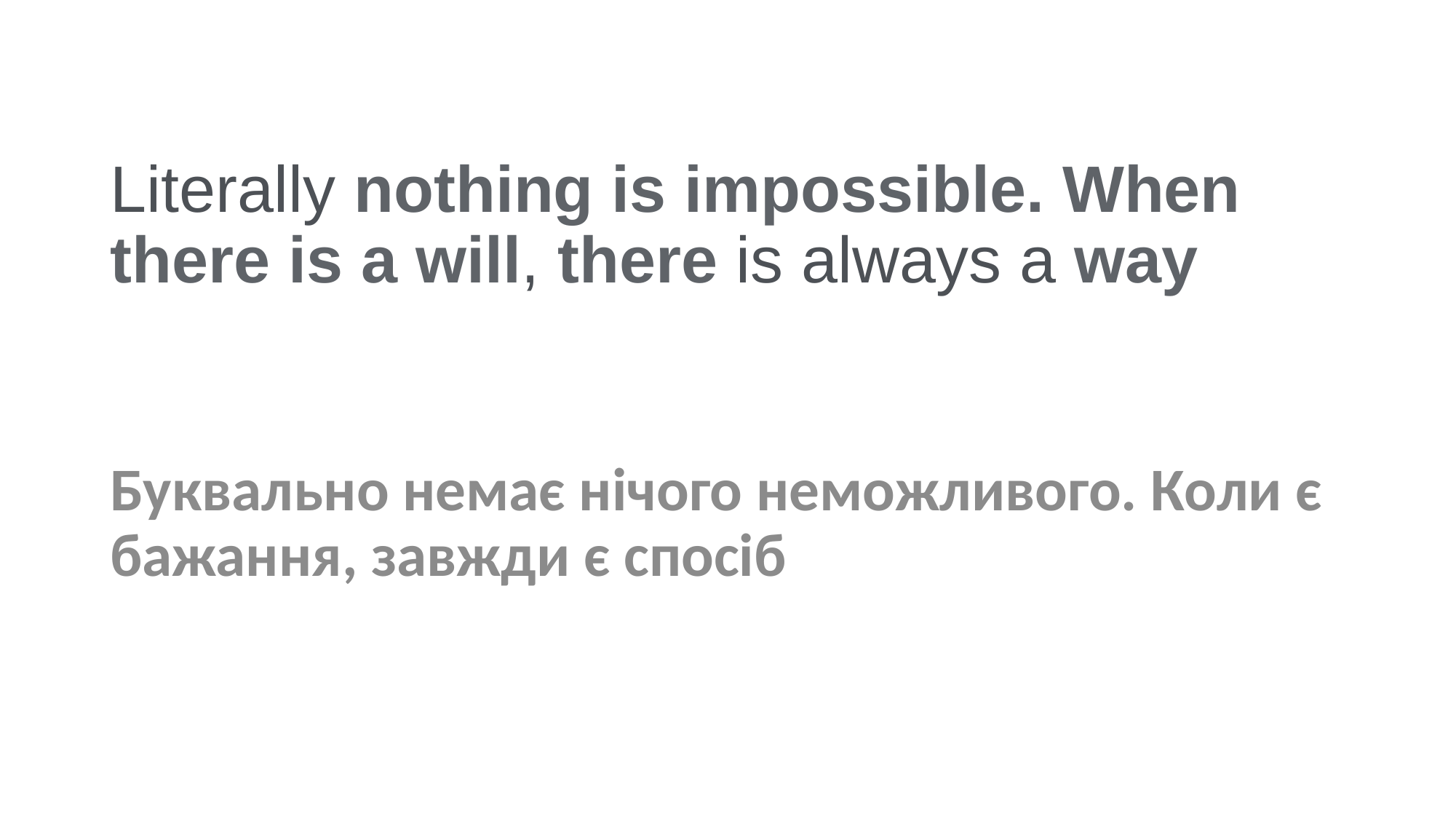

# Literally nothing is impossible. When there is a will, there is always a way
Буквально немає нічого неможливого. Коли є бажання, завжди є спосіб